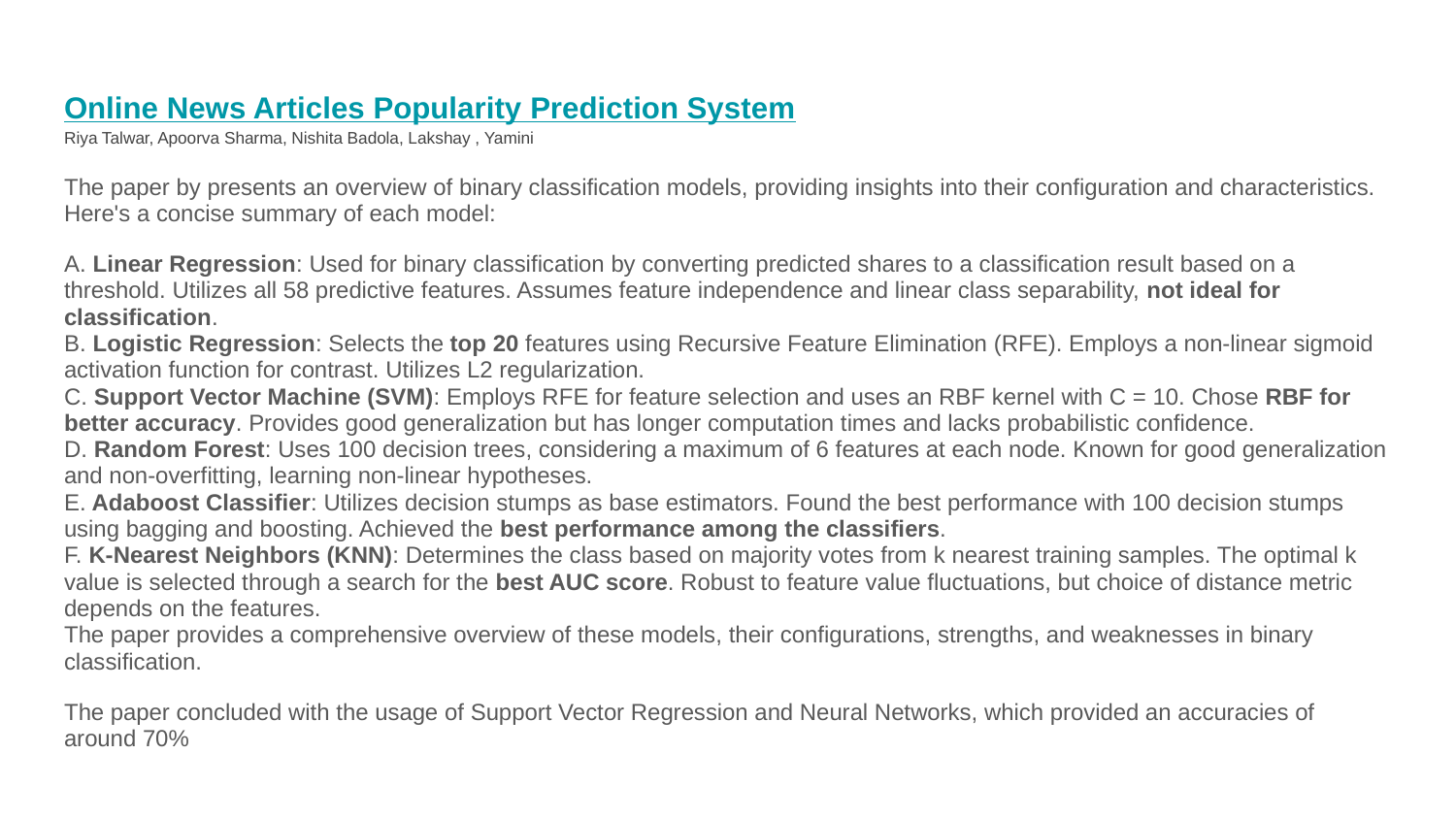

# Online News Articles Popularity Prediction System Riya Talwar, Apoorva Sharma, Nishita Badola, Lakshay , Yamini

The paper by presents an overview of binary classification models, providing insights into their configuration and characteristics. Here's a concise summary of each model:
A. Linear Regression: Used for binary classification by converting predicted shares to a classification result based on a threshold. Utilizes all 58 predictive features. Assumes feature independence and linear class separability, not ideal for classification.
B. Logistic Regression: Selects the top 20 features using Recursive Feature Elimination (RFE). Employs a non-linear sigmoid activation function for contrast. Utilizes L2 regularization.
C. Support Vector Machine (SVM): Employs RFE for feature selection and uses an RBF kernel with C = 10. Chose RBF for better accuracy. Provides good generalization but has longer computation times and lacks probabilistic confidence.
D. Random Forest: Uses 100 decision trees, considering a maximum of 6 features at each node. Known for good generalization and non-overfitting, learning non-linear hypotheses.
E. Adaboost Classifier: Utilizes decision stumps as base estimators. Found the best performance with 100 decision stumps using bagging and boosting. Achieved the best performance among the classifiers.
F. K-Nearest Neighbors (KNN): Determines the class based on majority votes from k nearest training samples. The optimal k value is selected through a search for the best AUC score. Robust to feature value fluctuations, but choice of distance metric depends on the features.
The paper provides a comprehensive overview of these models, their configurations, strengths, and weaknesses in binary classification.
The paper concluded with the usage of Support Vector Regression and Neural Networks, which provided an accuracies of around 70%